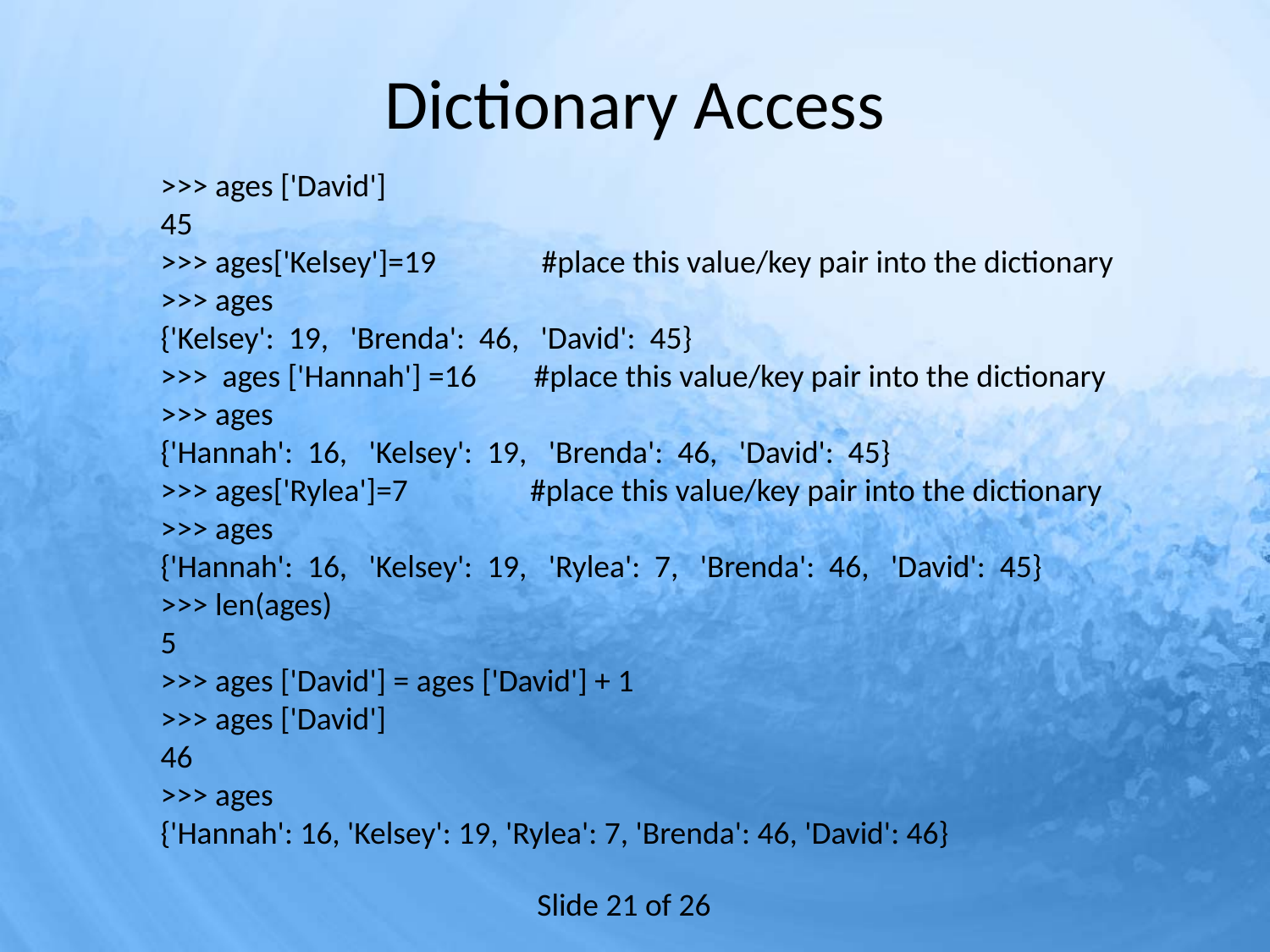

# Dictionary Access
>>> ages ['David']
45
>>> ages['Kelsey']=19	#place this value/key pair into the dictionary
>>> ages
{'Kelsey':  19,   'Brenda':  46,   'David':  45}
>>>  ages ['Hannah'] =16        #place this value/key pair into the dictionary
>>> ages
{'Hannah':  16,   'Kelsey':  19,   'Brenda':  46,   'David':  45}
>>> ages['Rylea']=7                 #place this value/key pair into the dictionary
>>> ages
{'Hannah':  16,   'Kelsey':  19,   'Rylea':  7,   'Brenda':  46,   'David':  45}
>>> len(ages)
5
>>> ages ['David'] = ages ['David'] + 1
>>> ages ['David']
46
>>> ages
{'Hannah': 16, 'Kelsey': 19, 'Rylea': 7, 'Brenda': 46, 'David': 46}